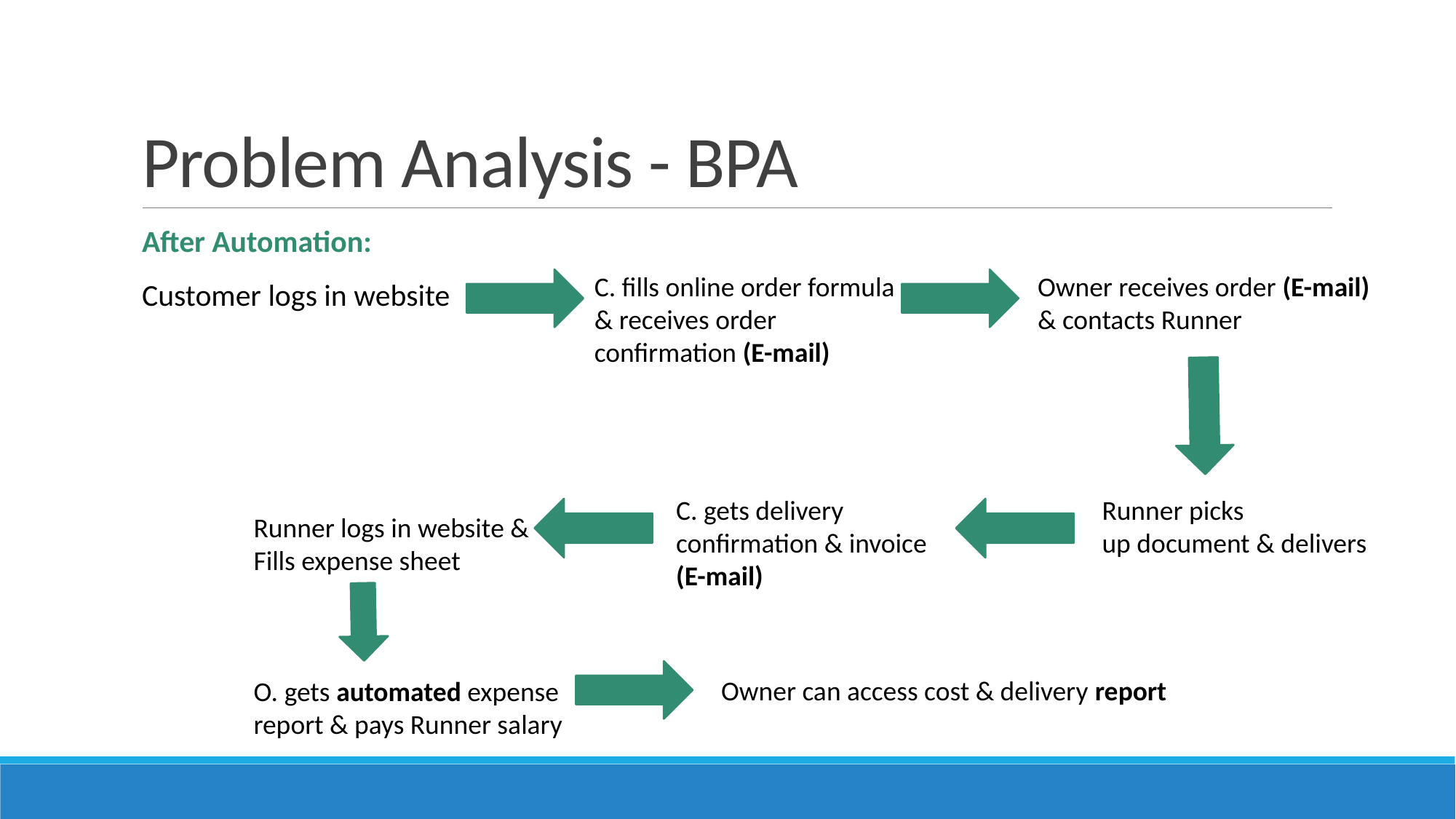

# Problem Analysis - BPA
After Automation:
Customer logs in website
C. fills online order formula & receives order confirmation (E-mail)

Owner receives order (E-mail) & contacts Runner

C. gets delivery confirmation & invoice
(E-mail)

Runner picks up document & delivers

Runner logs in website &
Fills expense sheet

Owner can access cost & delivery report
O. gets automated expense report & pays Runner salary